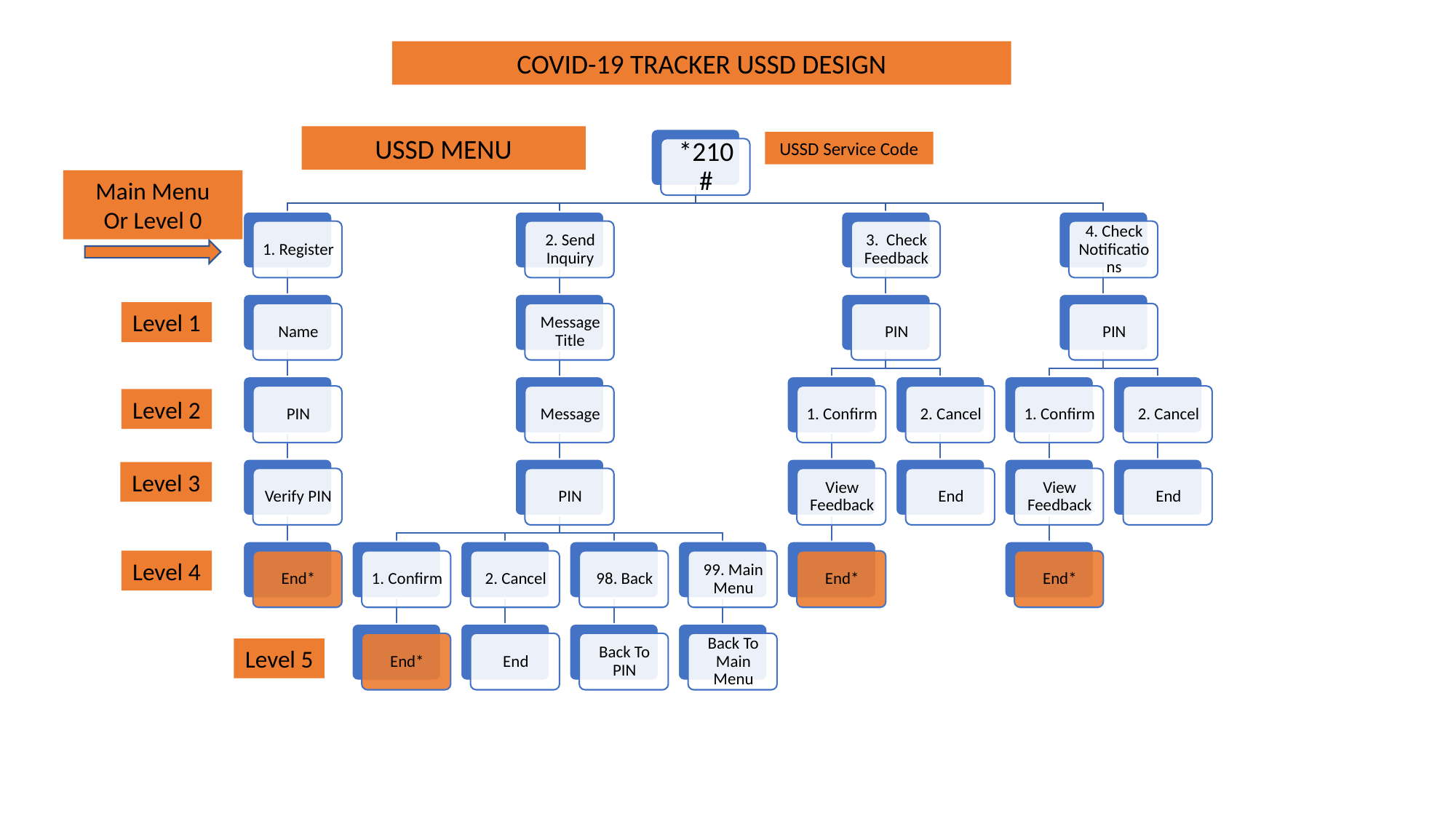

COVID-19 TRACKER USSD DESIGN
*210#
1. Register
Name
PIN
Verify PIN
End*
2. Send Inquiry
Message Title
Message
PIN
1. Confirm
End*
2. Cancel
End
98. Back
Back To PIN
99. Main Menu
Back To Main Menu
3.  Check Feedback
PIN
1. Confirm
View Feedback
End*
2. Cancel
End
4. Check Notifications
PIN
1. Confirm
View Feedback
End*
2. Cancel
End
USSD MENU
USSD Service Code
Main Menu
Or Level 0

Level 1
Level 2
Level 3
Level 4
Level 5